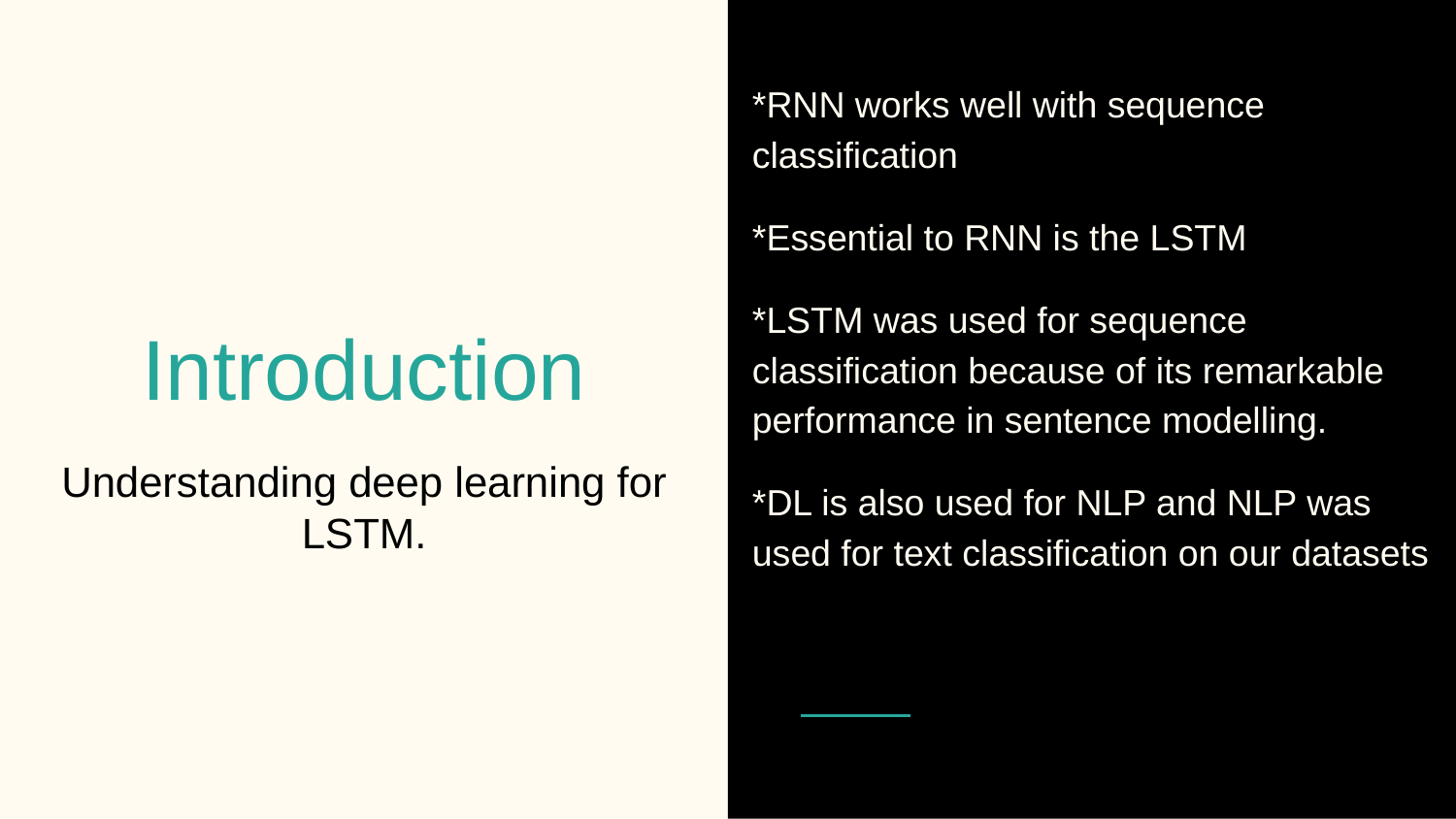

*RNN works well with sequence classification
*Essential to RNN is the LSTM
*LSTM was used for sequence classification because of its remarkable performance in sentence modelling.
*DL is also used for NLP and NLP was used for text classification on our datasets

# Introduction
Understanding deep learning for LSTM.